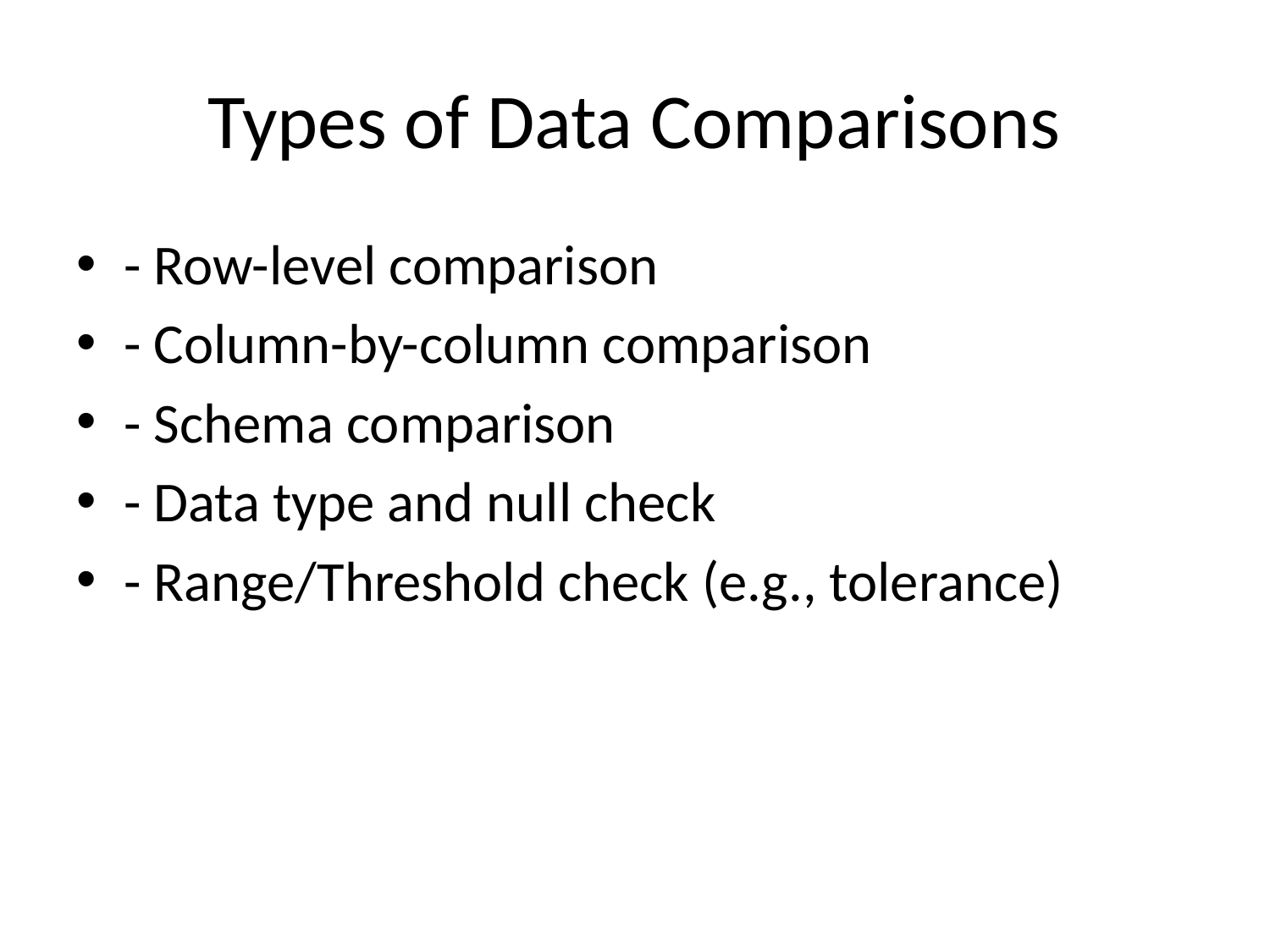

# Types of Data Comparisons
- Row-level comparison
- Column-by-column comparison
- Schema comparison
- Data type and null check
- Range/Threshold check (e.g., tolerance)